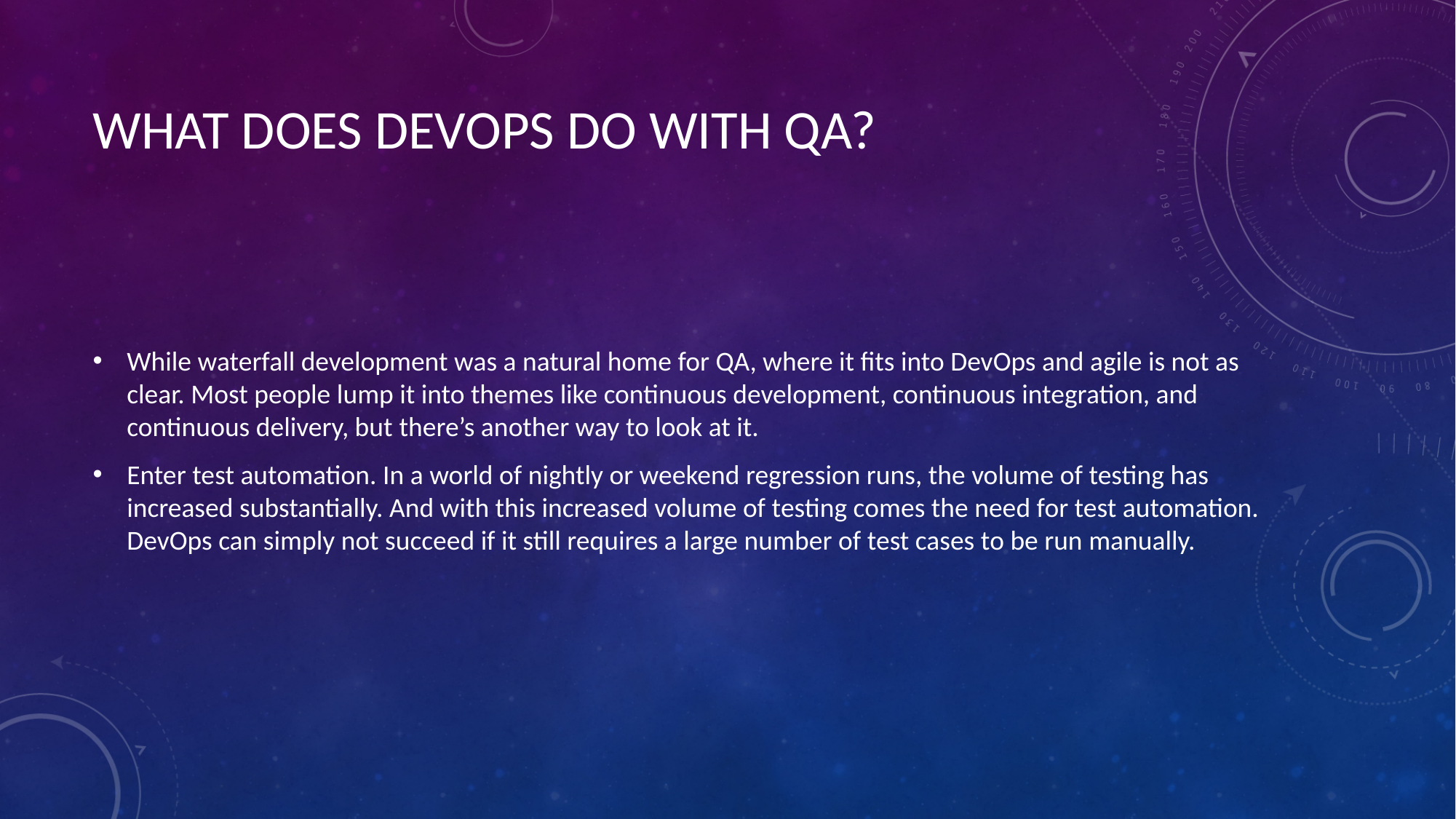

# What does DevOps do with QA?
While waterfall development was a natural home for QA, where it fits into DevOps and agile is not as clear. Most people lump it into themes like continuous development, continuous integration, and continuous delivery, but there’s another way to look at it.
Enter test automation. In a world of nightly or weekend regression runs, the volume of testing has increased substantially. And with this increased volume of testing comes the need for test automation. DevOps can simply not succeed if it still requires a large number of test cases to be run manually.